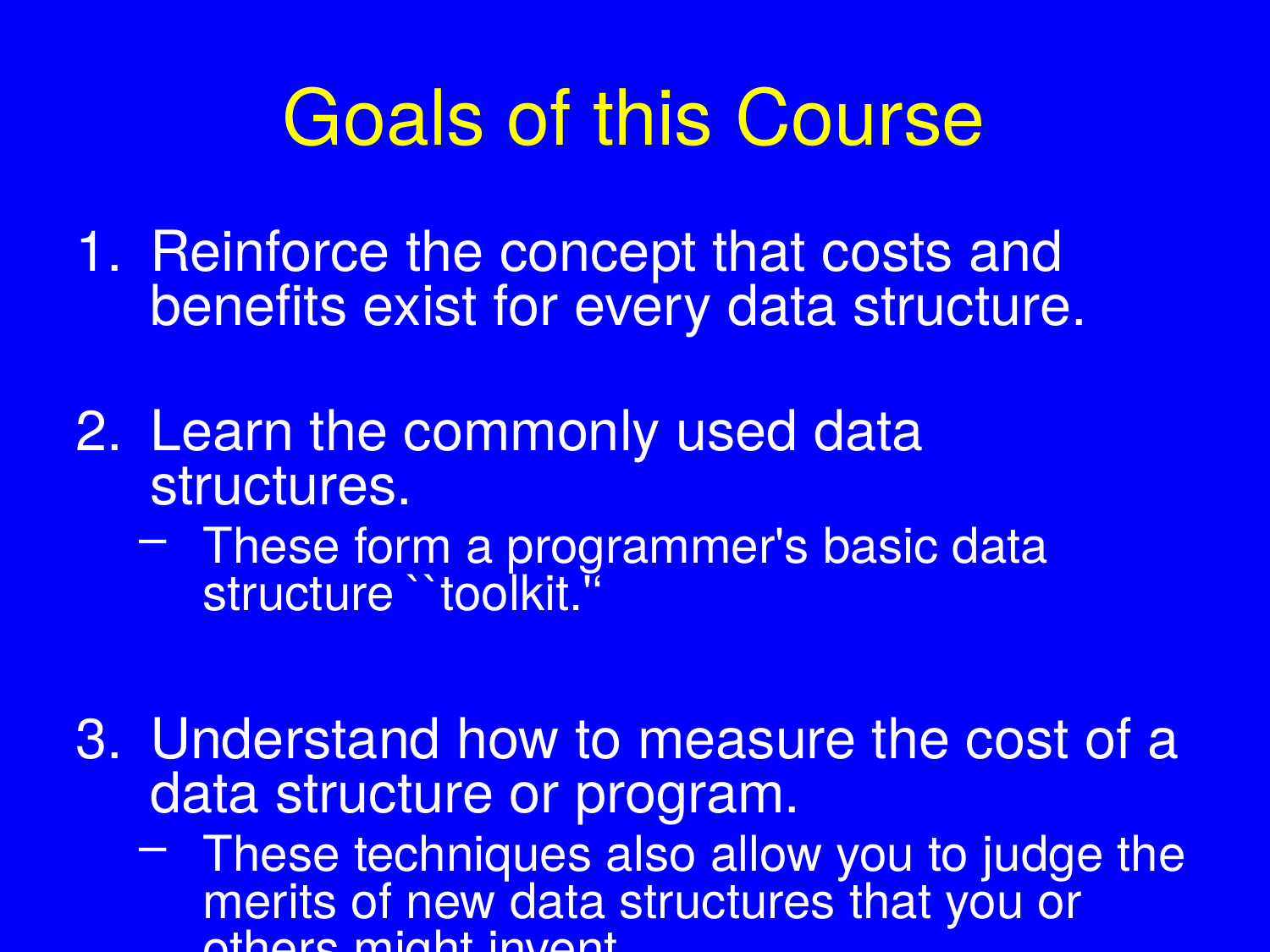

# Goals of this Course
Reinforce the concept that costs and benefits exist for every data structure.

Learn the commonly used data structures.
These form a programmer's basic data structure ``toolkit.'‘

Understand how to measure the cost of a data structure or program.
These techniques also allow you to judge the merits of new data structures that you or others might invent.